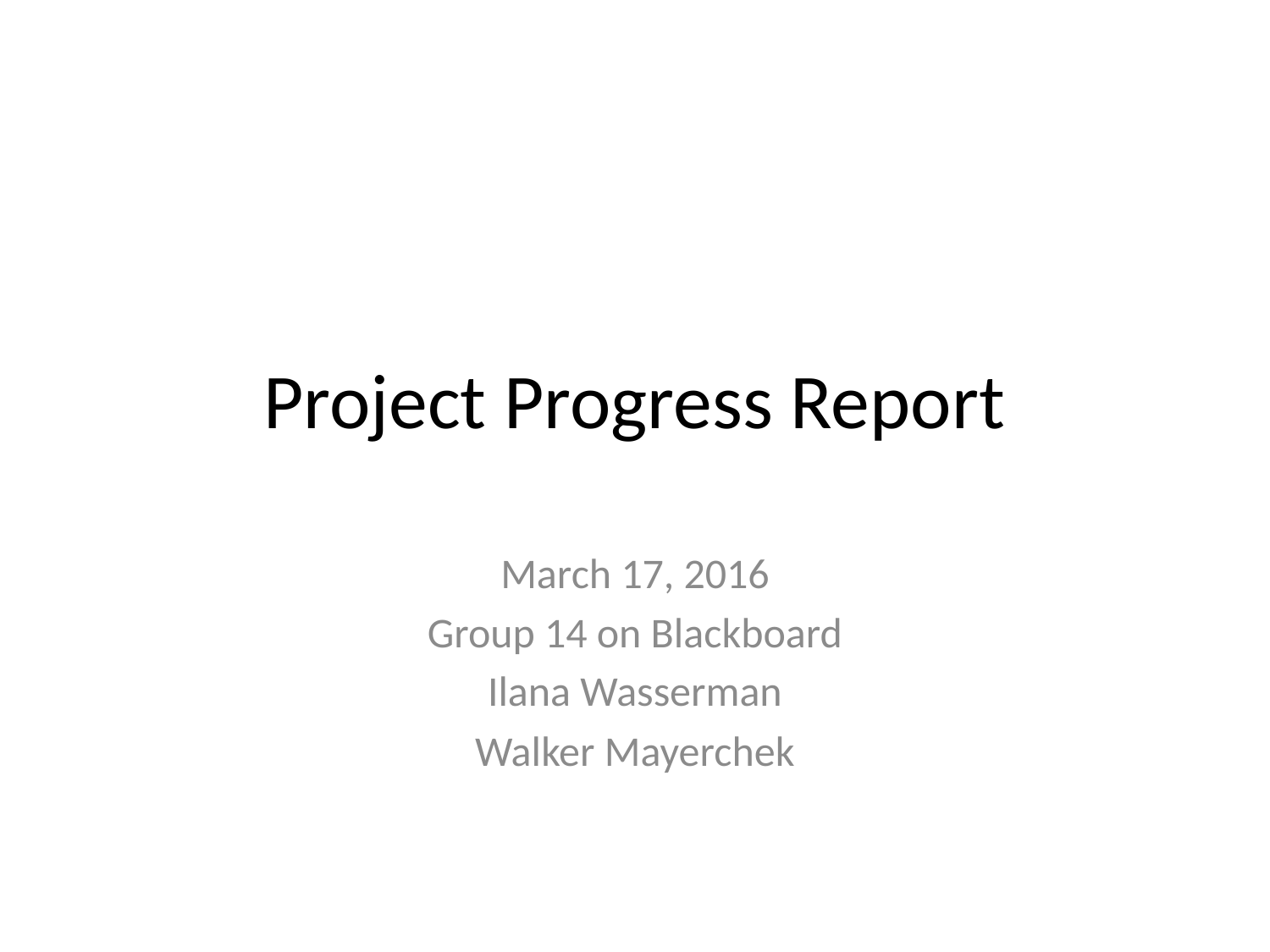

# Project Progress Report
March 17, 2016
Group 14 on Blackboard
Ilana Wasserman
Walker Mayerchek